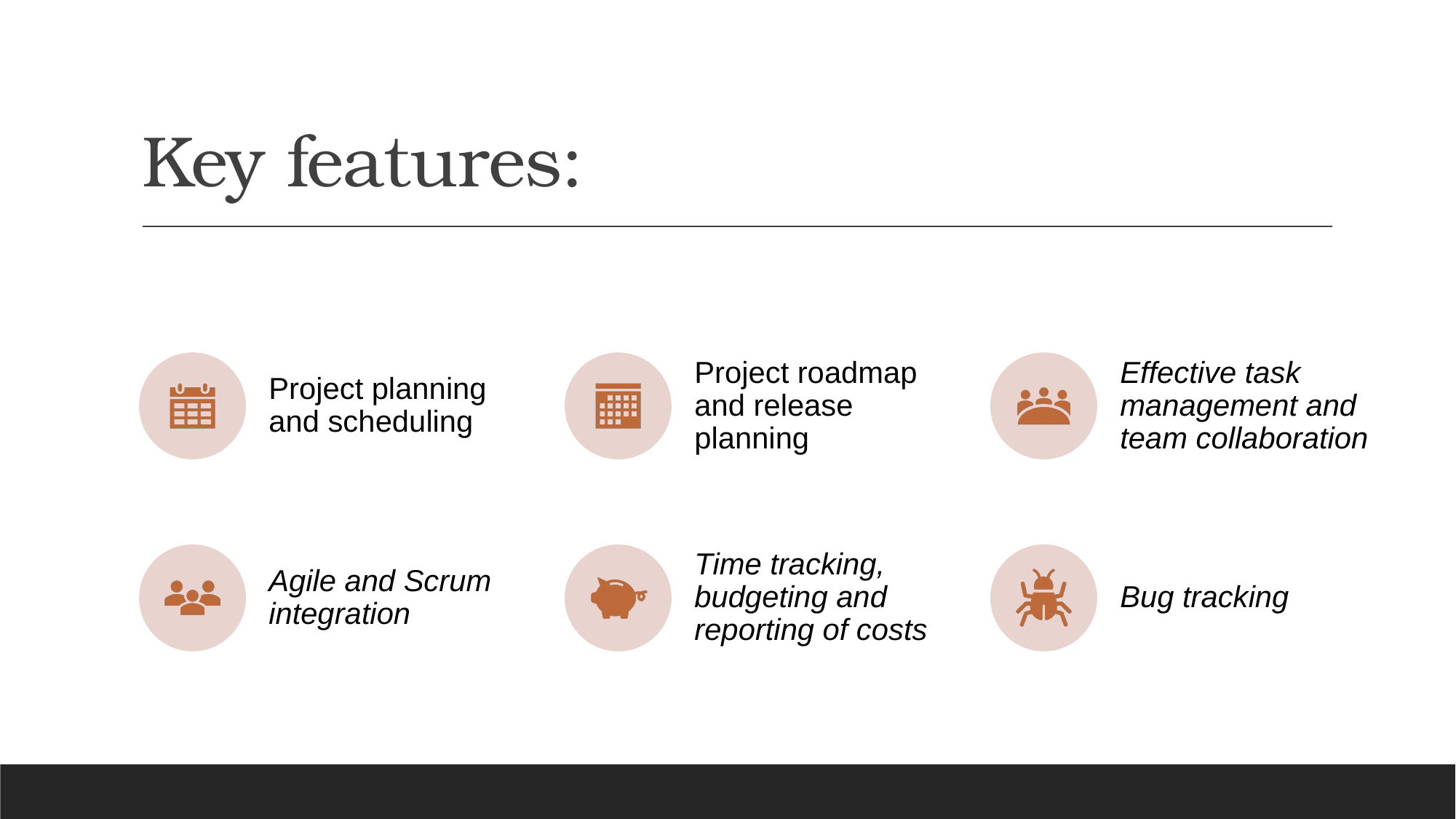

# Key features:
Project planning and scheduling
Project roadmap and release planning
Effective task management and team collaboration
Agile and Scrum integration
Time tracking, budgeting and reporting of costs
Bug tracking